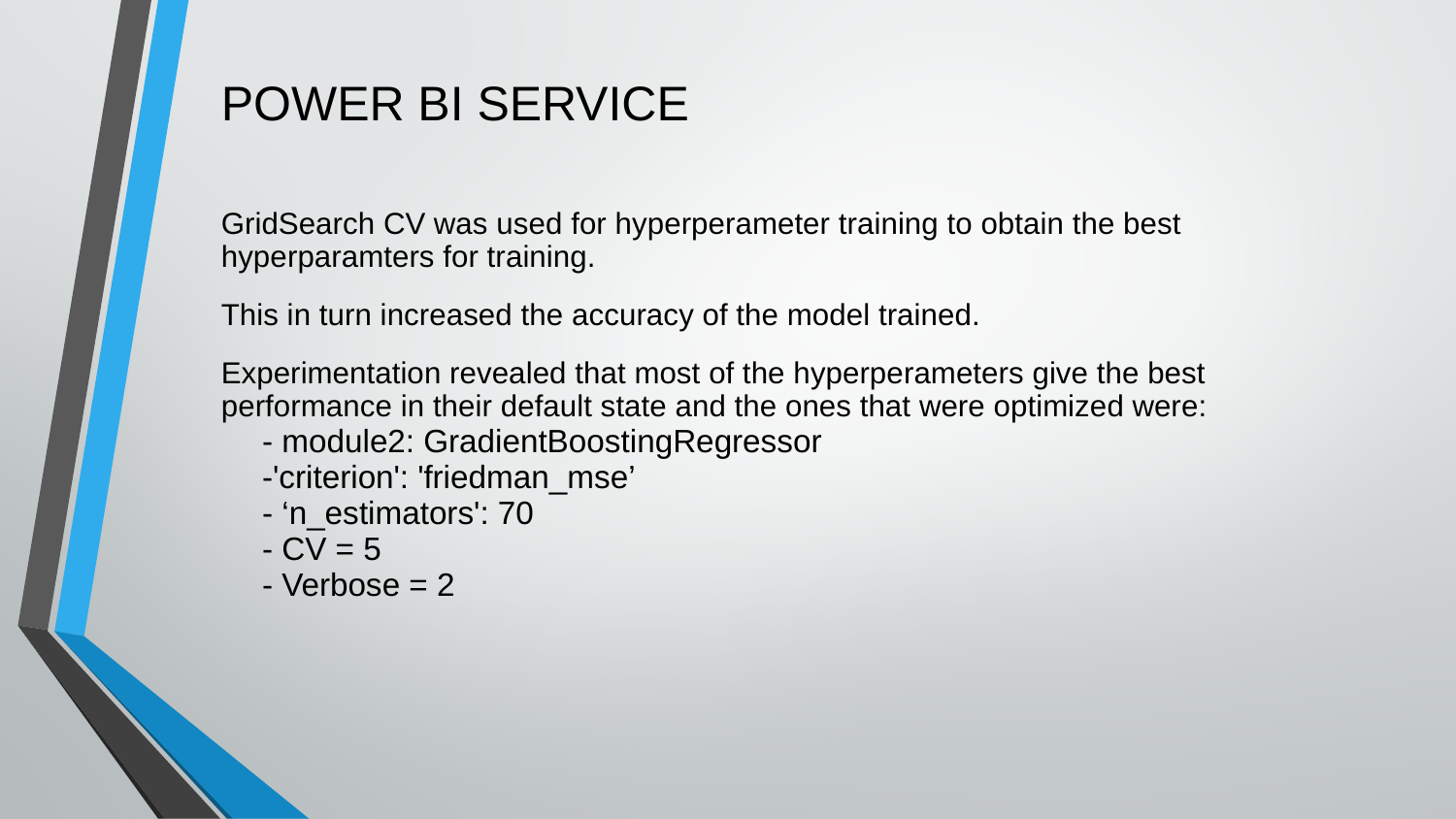

# POWER BI SERVICE
GridSearch CV was used for hyperperameter training to obtain the best hyperparamters for training.
This in turn increased the accuracy of the model trained.
Experimentation revealed that most of the hyperperameters give the best performance in their default state and the ones that were optimized were:
  - module2: GradientBoostingRegressor
  -'criterion': 'friedman_mse’
  - ‘n_estimators': 70
  - CV = 5
  - Verbose = 2